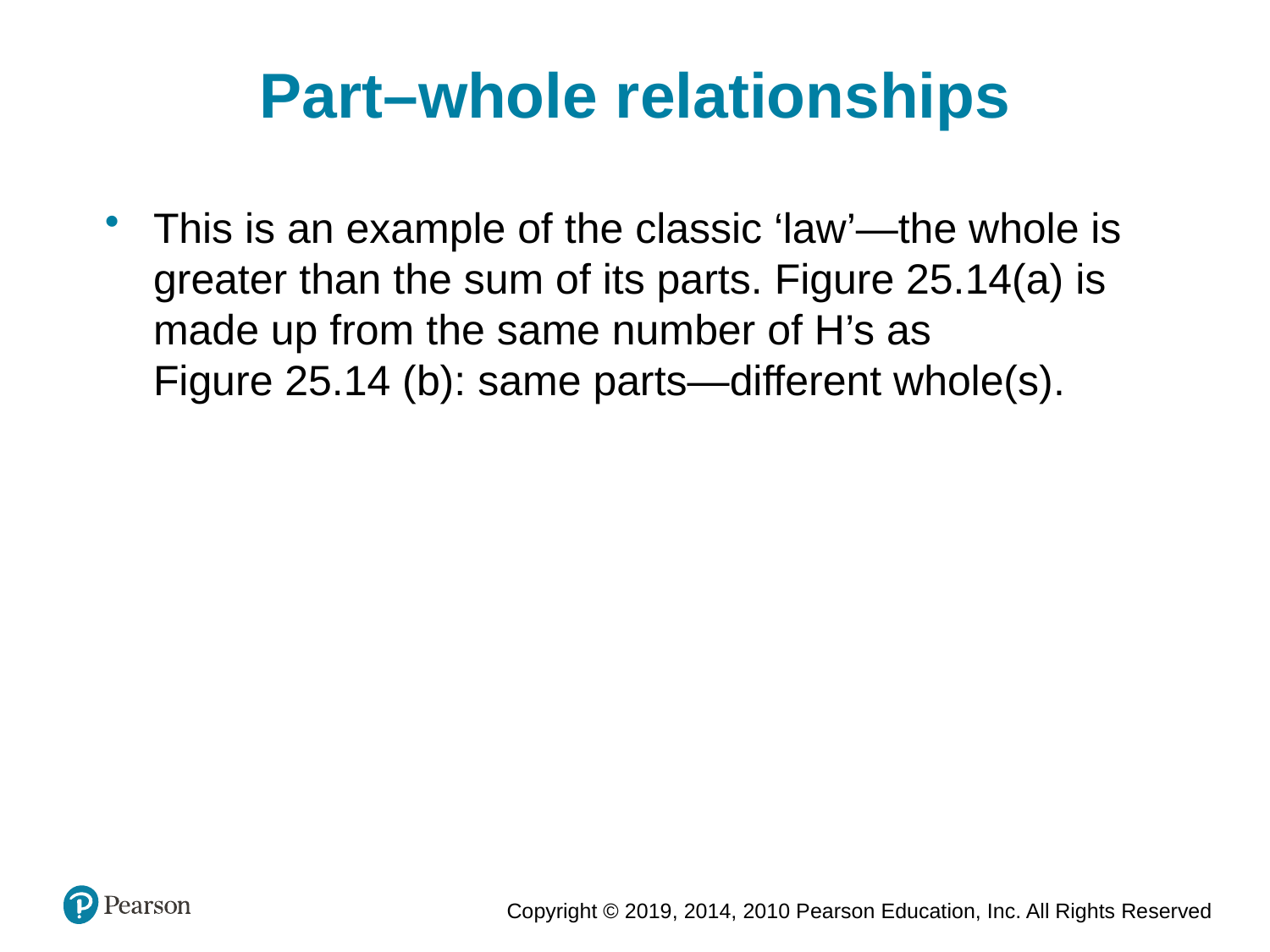

Part–whole relationships
This is an example of the classic ‘law’—the whole is greater than the sum of its parts. Figure 25.14(a) is made up from the same number of H’s as
Figure 25.14 (b): same parts—different whole(s).